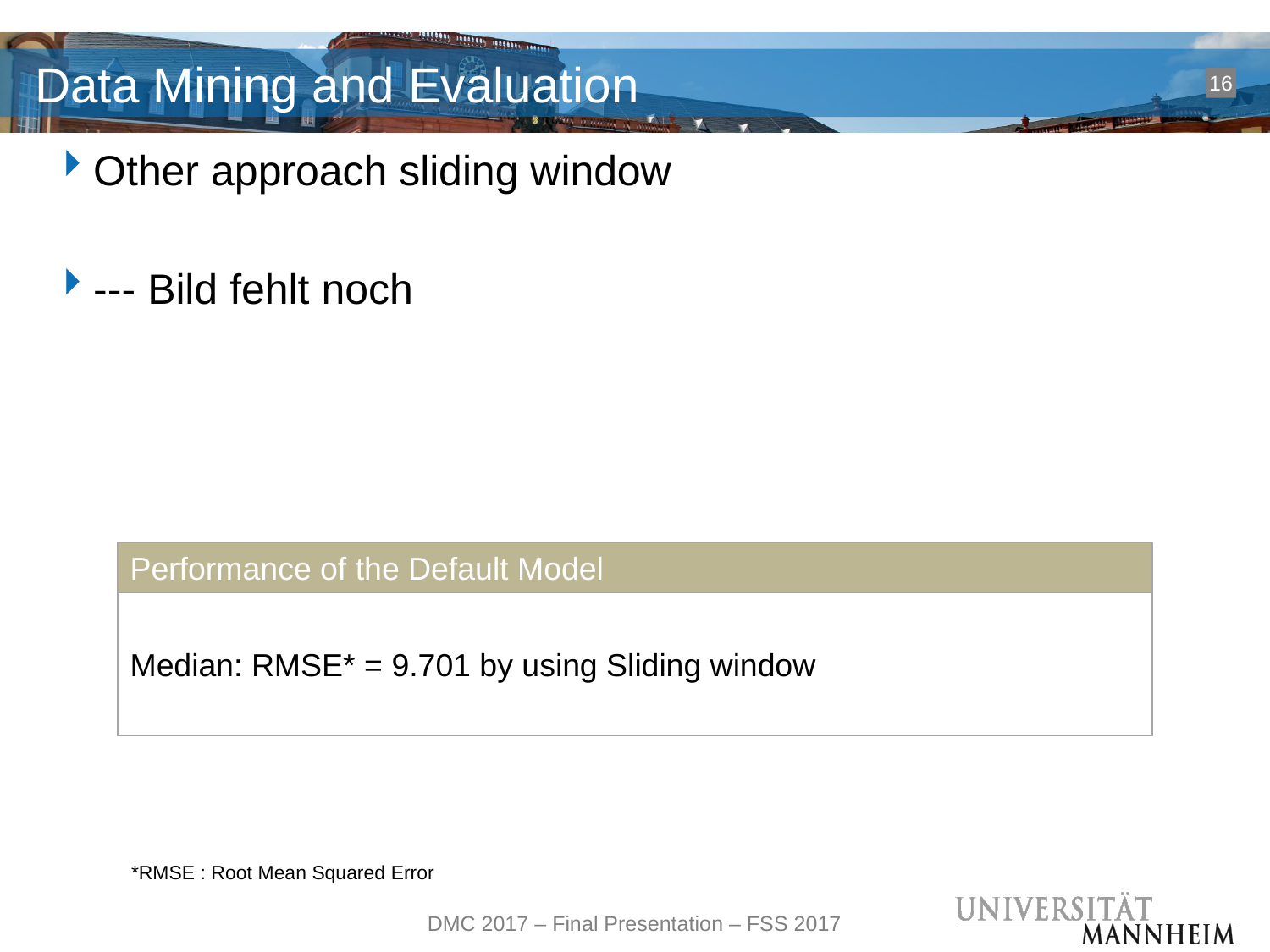

# Data Mining and Evaluation
16
Other approach sliding window

--- Bild fehlt noch

Performance of the Default Model
Median: RMSE* = 9.701 by using Sliding window
*RMSE : Root Mean Squared Error
DMC 2017 – Final Presentation – FSS 2017